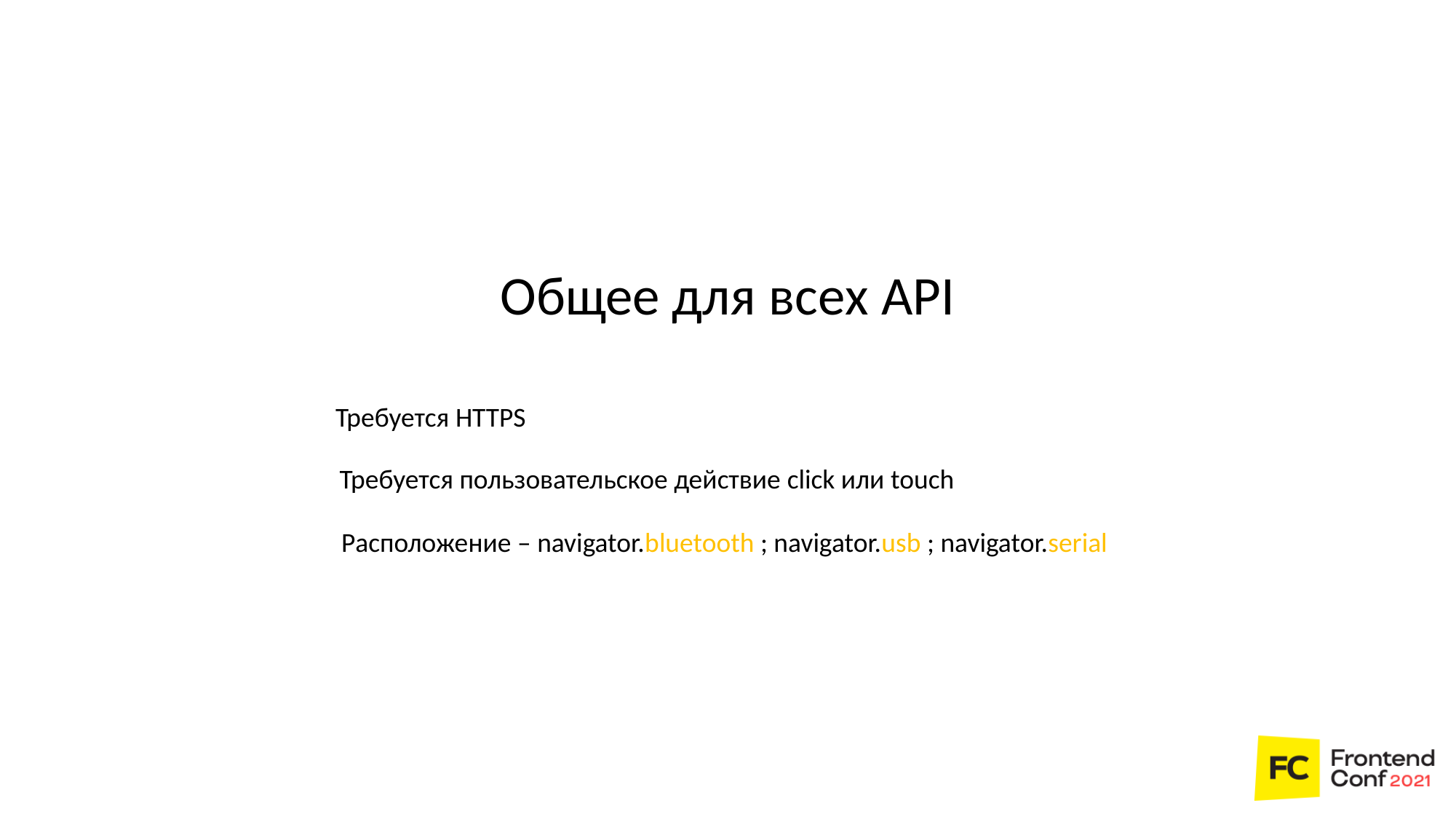

Общее для всех API
Требуется HTTPS
Требуется пользовательское действие click или touch
Расположение – navigator.bluetooth ; navigator.usb ; navigator.serial